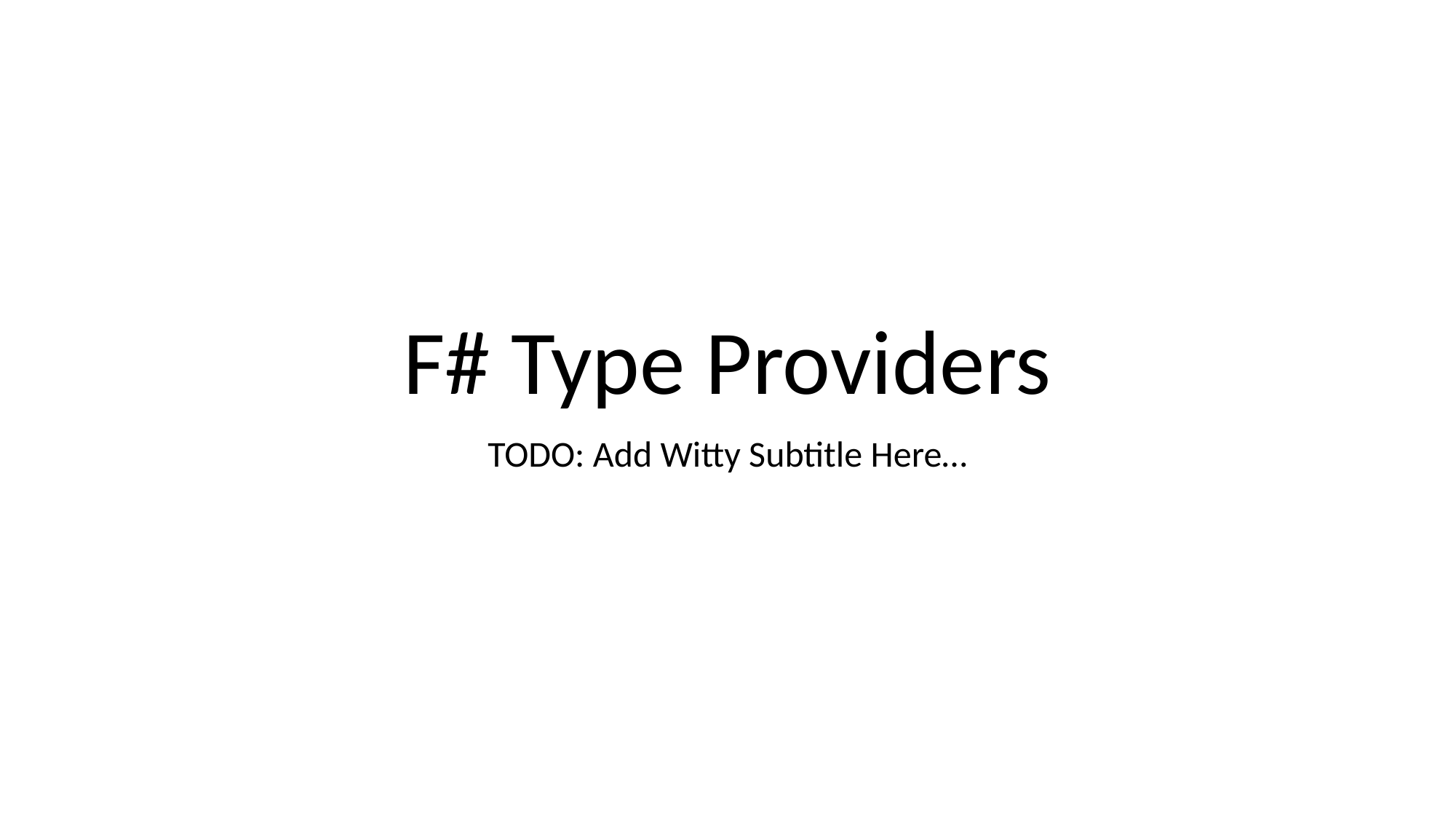

# F# Type Providers
TODO: Add Witty Subtitle Here…